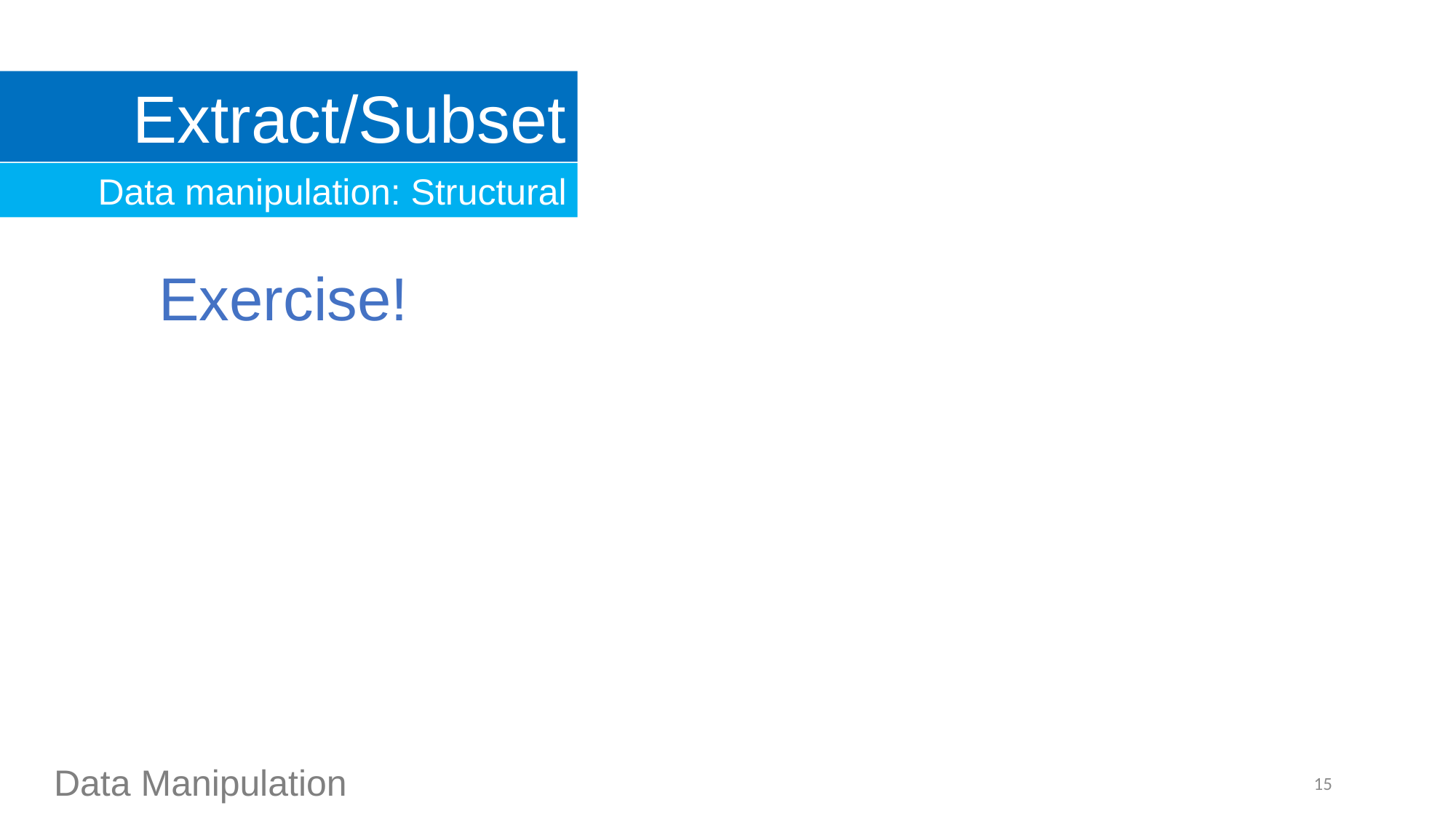

Extract/Subset
Data manipulation: Structural
Exercise!
Data Manipulation
15